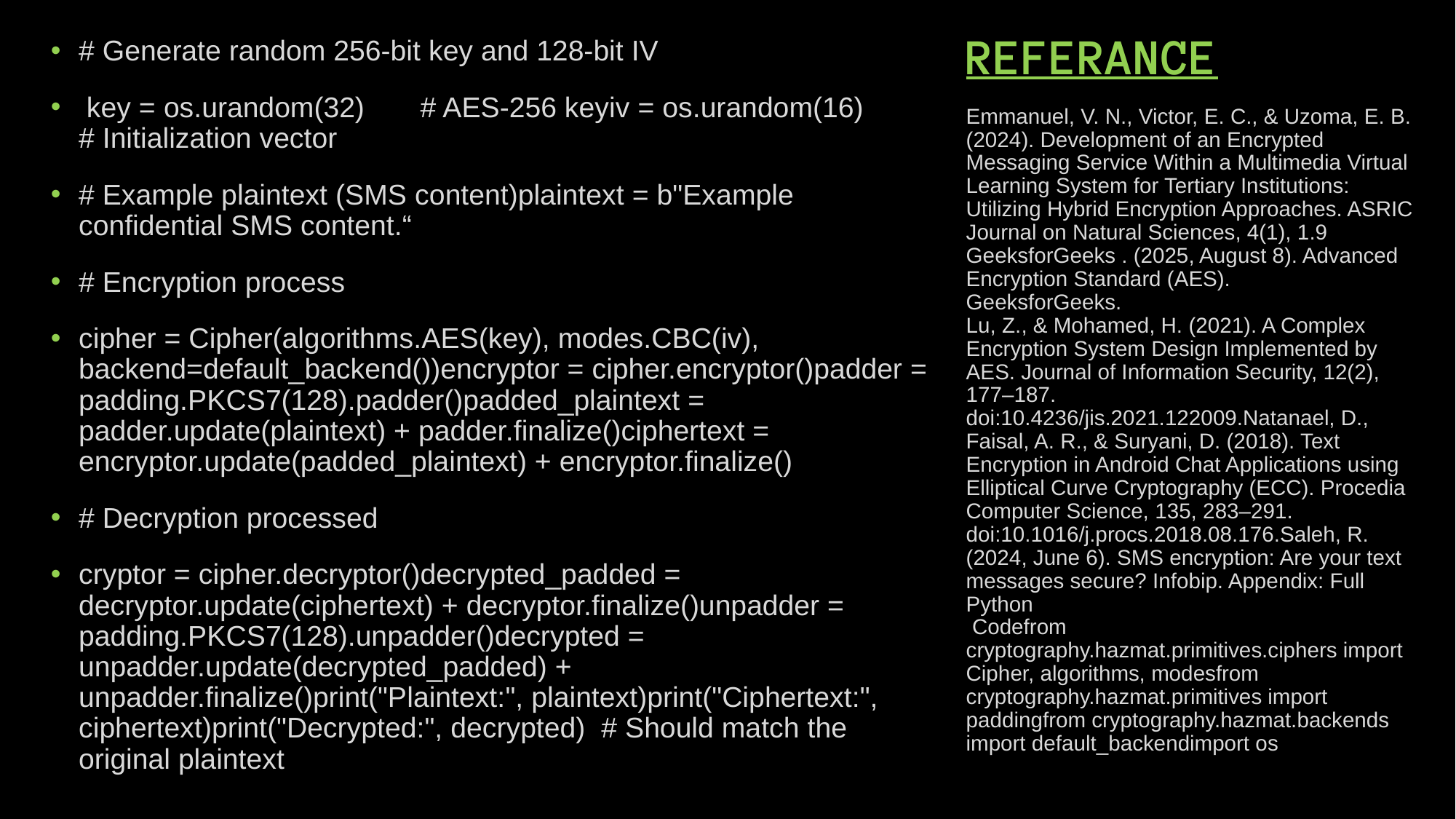

# REFERANCE
# Generate random 256-bit key and 128-bit IV
 key = os.urandom(32)       # AES-256 keyiv = os.urandom(16)        # Initialization vector
# Example plaintext (SMS content)plaintext = b"Example confidential SMS content.“
# Encryption process
cipher = Cipher(algorithms.AES(key), modes.CBC(iv), backend=default_backend())encryptor = cipher.encryptor()padder = padding.PKCS7(128).padder()padded_plaintext = padder.update(plaintext) + padder.finalize()ciphertext = encryptor.update(padded_plaintext) + encryptor.finalize()
# Decryption processed
cryptor = cipher.decryptor()decrypted_padded = decryptor.update(ciphertext) + decryptor.finalize()unpadder = padding.PKCS7(128).unpadder()decrypted = unpadder.update(decrypted_padded) + unpadder.finalize()print("Plaintext:", plaintext)print("Ciphertext:", ciphertext)print("Decrypted:", decrypted)  # Should match the original plaintext
Emmanuel, V. N., Victor, E. C., & Uzoma, E. B. (2024). Development of an Encrypted Messaging Service Within a Multimedia Virtual Learning System for Tertiary Institutions: Utilizing Hybrid Encryption Approaches. ASRIC Journal on Natural Sciences, 4(1), 1.9
GeeksforGeeks . (2025, August 8). Advanced Encryption Standard (AES).
GeeksforGeeks.
Lu, Z., & Mohamed, H. (2021). A Complex Encryption System Design Implemented by AES. Journal of Information Security, 12(2), 177–187. doi:10.4236/jis.2021.122009.Natanael, D., Faisal, A. R., & Suryani, D. (2018). Text Encryption in Android Chat Applications using Elliptical Curve Cryptography (ECC). Procedia Computer Science, 135, 283–291. doi:10.1016/j.procs.2018.08.176.Saleh, R. (2024, June 6). SMS encryption: Are your text messages secure? Infobip. Appendix: Full Python
 Codefrom cryptography.hazmat.primitives.ciphers import Cipher, algorithms, modesfrom cryptography.hazmat.primitives import paddingfrom cryptography.hazmat.backends import default_backendimport os